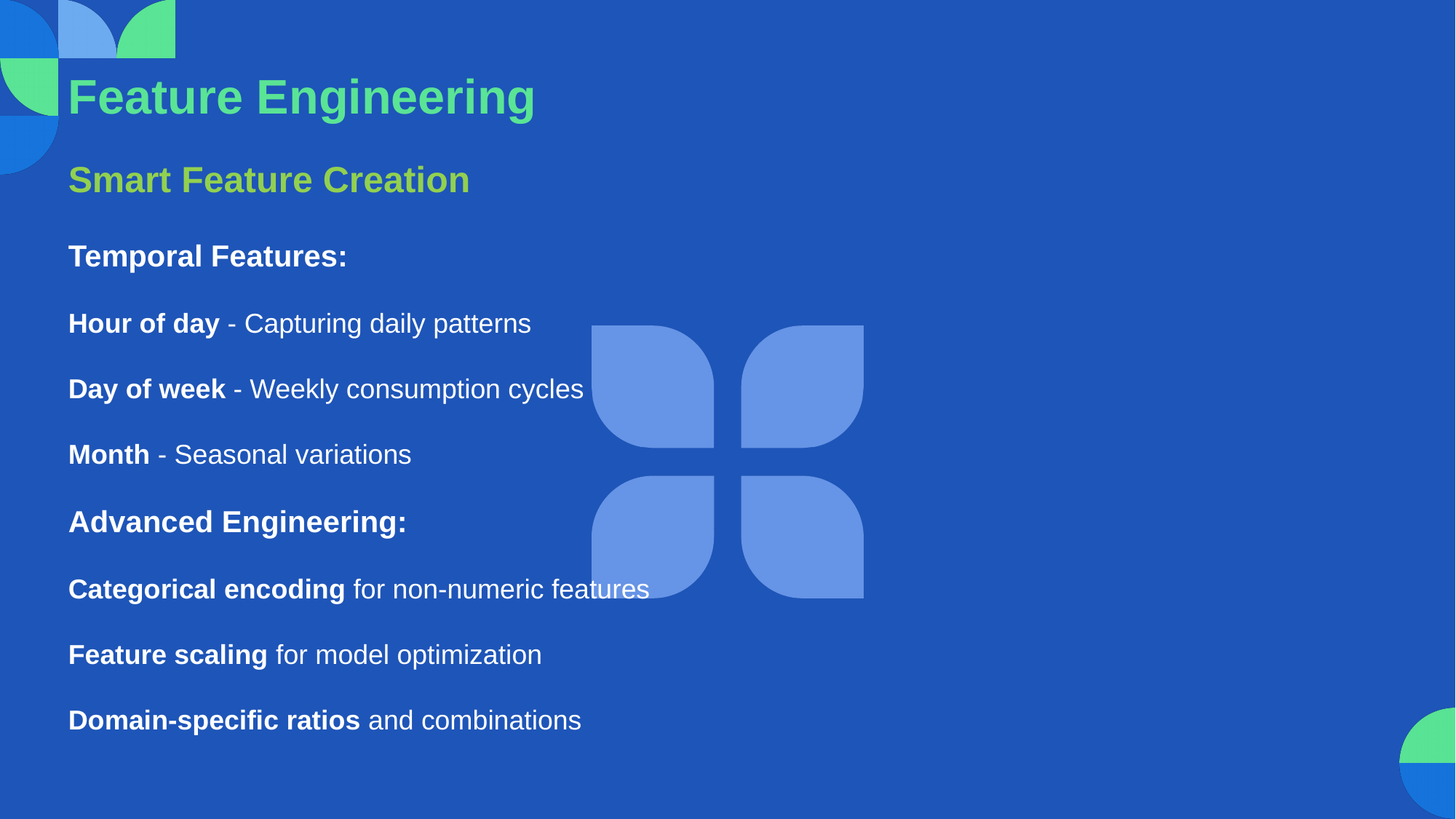

Feature Engineering

Smart Feature Creation

Temporal Features:

Hour of day - Capturing daily patterns

Day of week - Weekly consumption cycles

Month - Seasonal variations

Advanced Engineering:

Categorical encoding for non-numeric features

Feature scaling for model optimization

Domain-specific ratios and combinations